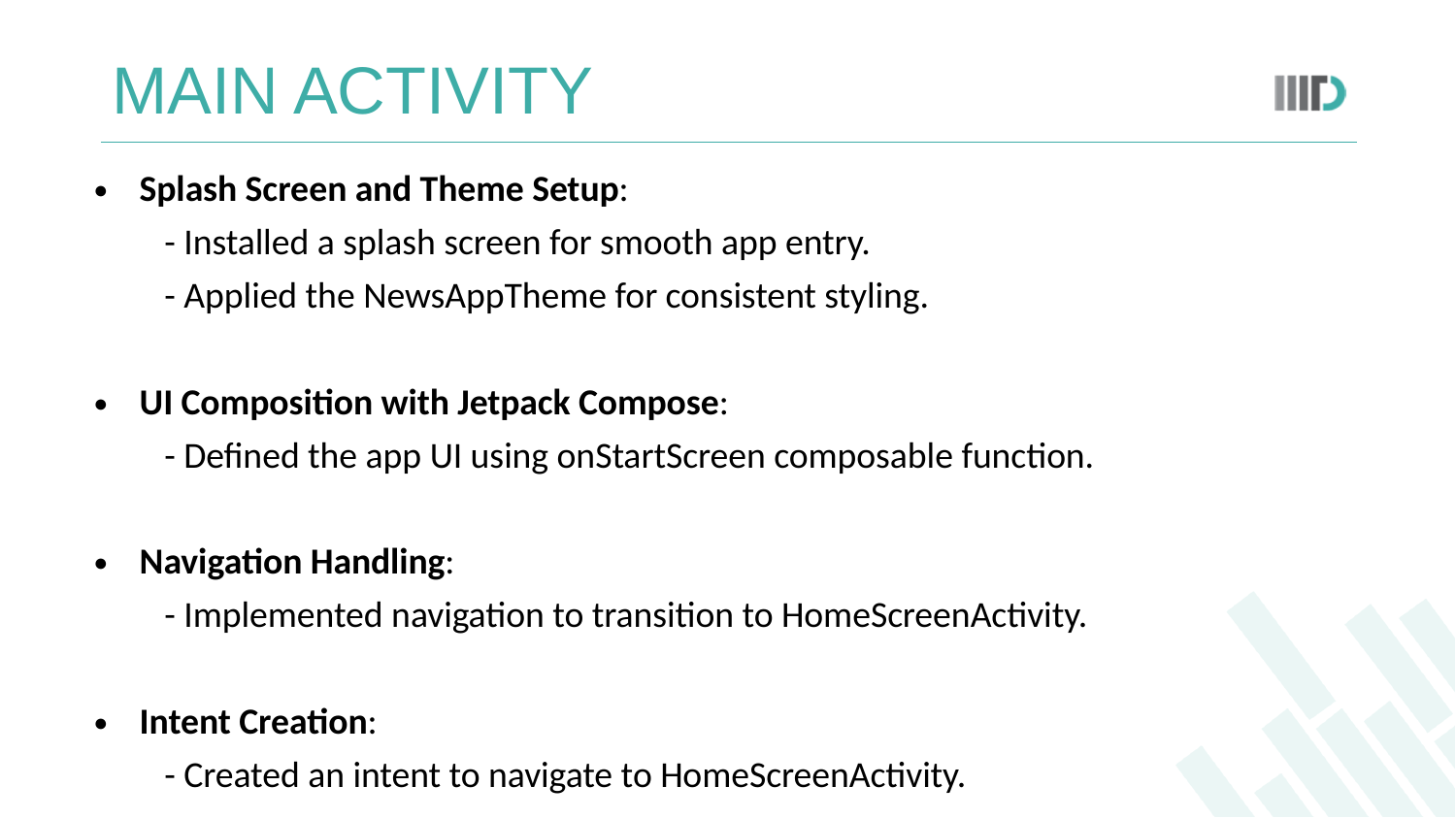

# MAIN ACTIVITY
Splash Screen and Theme Setup:
   - Installed a splash screen for smooth app entry.
   - Applied the NewsAppTheme for consistent styling.

UI Composition with Jetpack Compose:
   - Defined the app UI using onStartScreen composable function.

Navigation Handling:
   - Implemented navigation to transition to HomeScreenActivity.

Intent Creation:
   - Created an intent to navigate to HomeScreenActivity.